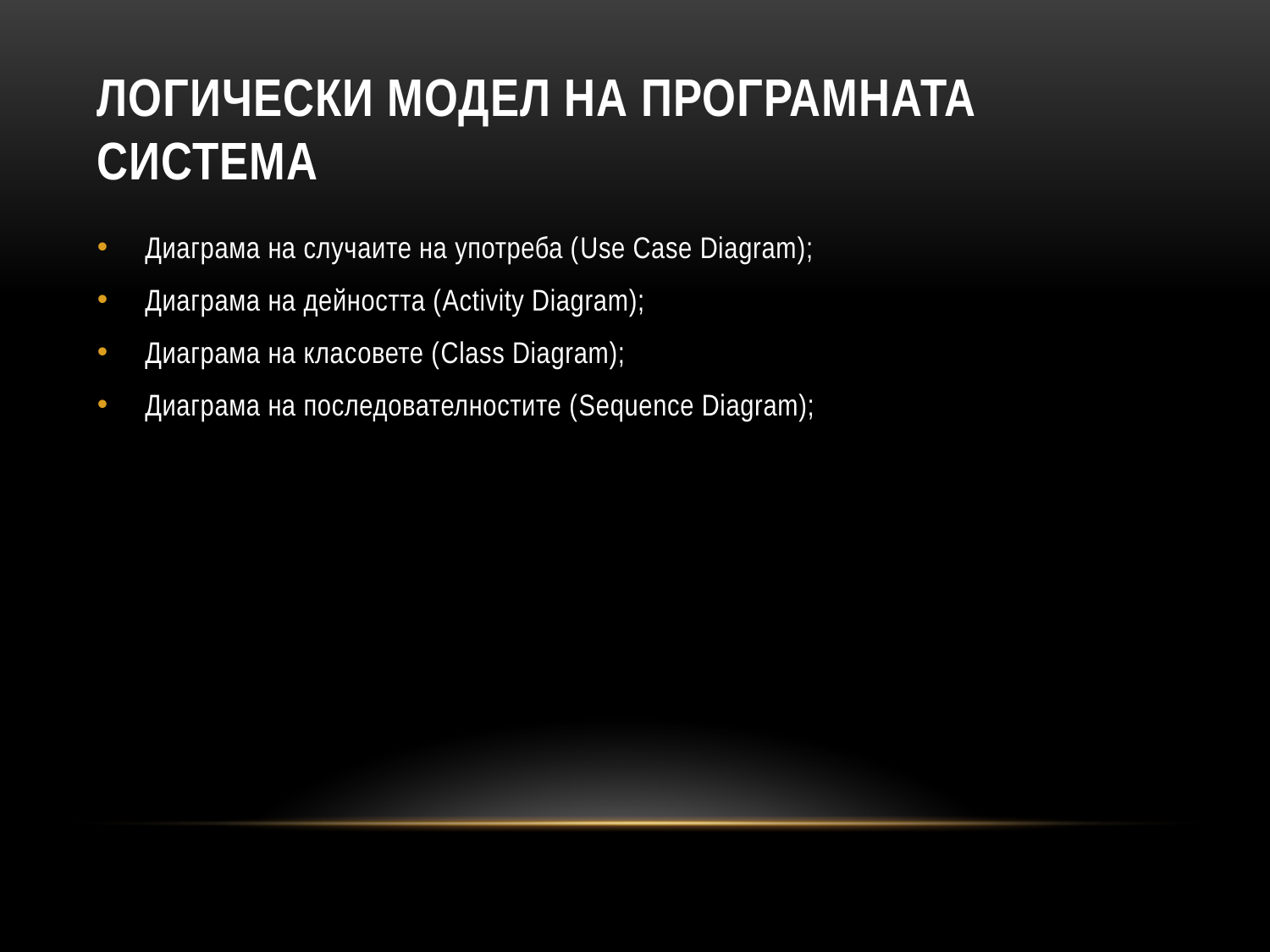

# Логически модел на програмната система
Диаграма на случаите на употреба (Use Case Diagram);
Диаграма на дейността (Activity Diagram);
Диаграма на класовете (Class Diagram);
Диаграма на последователностите (Sequence Diagram);